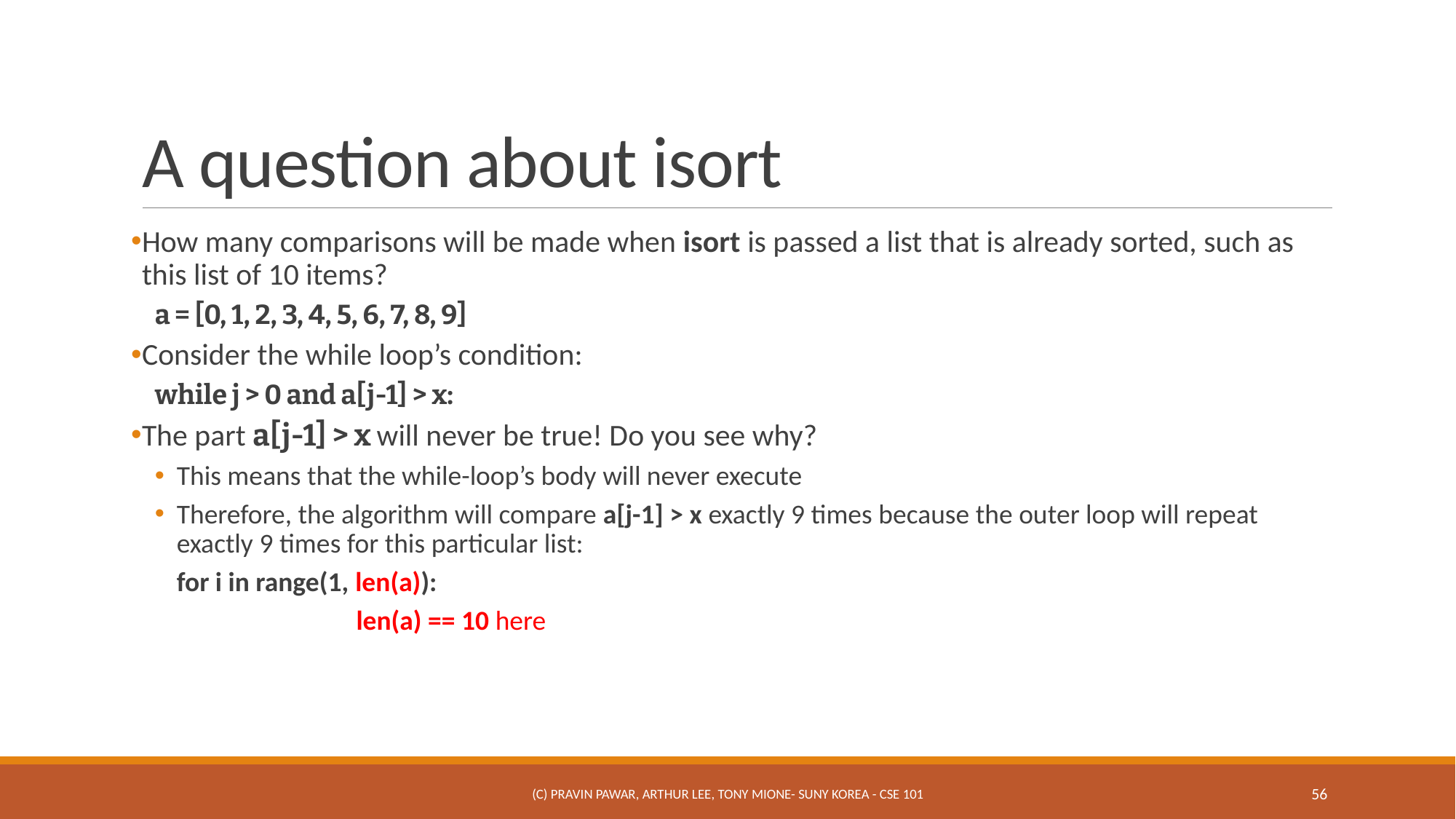

# A question about isort
How many comparisons will be made when isort is passed a list that is already sorted, such as this list of 10 items?
a = [0, 1, 2, 3, 4, 5, 6, 7, 8, 9]
Consider the while loop’s condition:
while j > 0 and a[j-1] > x:
The part a[j-1] > x will never be true! Do you see why?
This means that the while-loop’s body will never execute
Therefore, the algorithm will compare a[j-1] > x exactly 9 times because the outer loop will repeat exactly 9 times for this particular list:
for i in range(1, len(a)):
                             len(a) == 10 here

(c) Pravin Pawar, Arthur Lee, Tony Mione- SUNY Korea - CSE 101
56